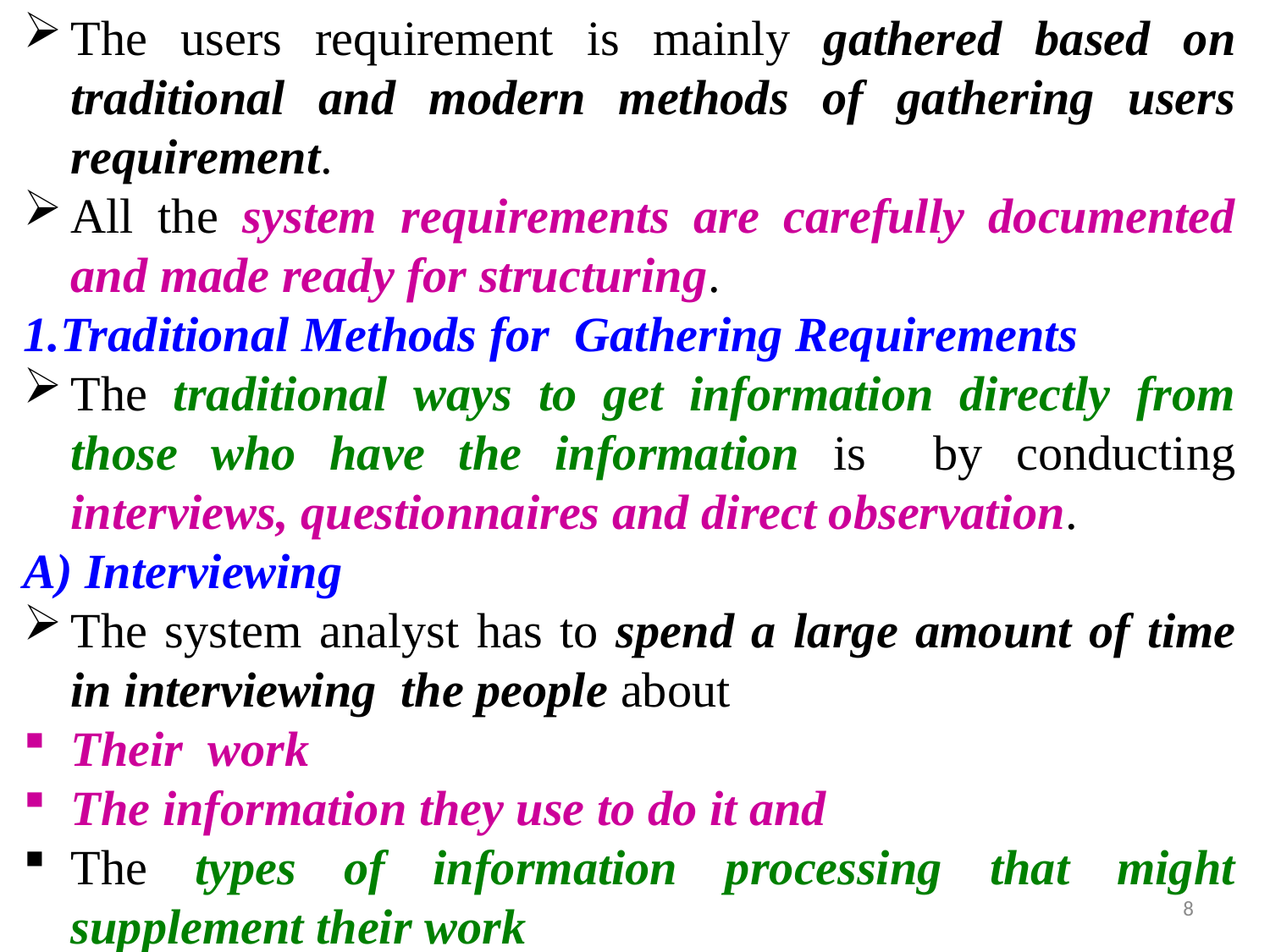

The users requirement is mainly gathered based on traditional and modern methods of gathering users requirement.
All the system requirements are carefully documented and made ready for structuring.
1.Traditional Methods for  Gathering Requirements
The traditional ways to get information directly from those who have the information is  by conducting interviews, questionnaires and direct observation.
A) Interviewing
The system analyst has to spend a large amount of time in interviewing  the people about
Their  work
The information they use to do it and
The types of information processing that might supplement their work
8